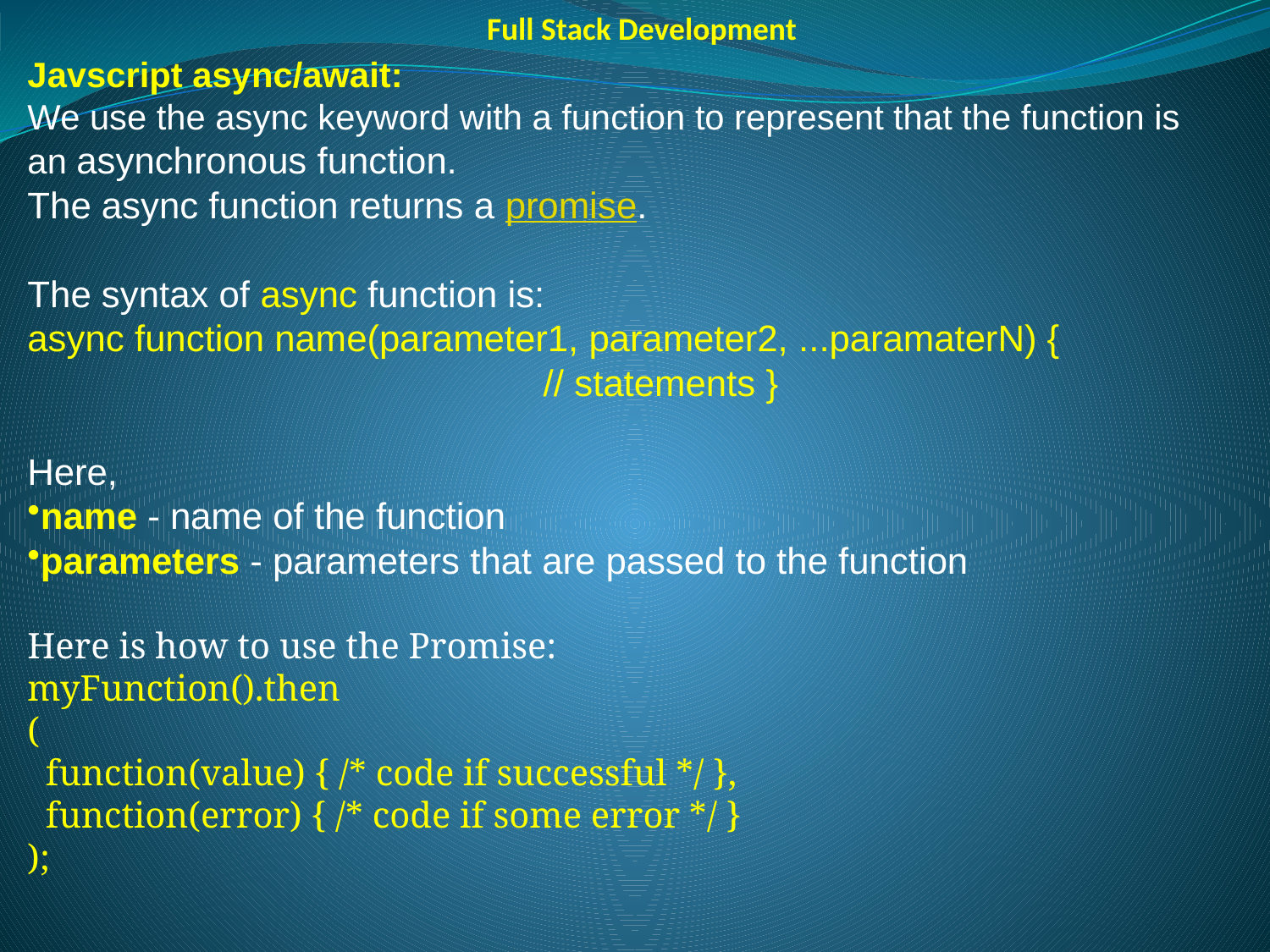

Full Stack Development

Javscript async/await:
We use the async keyword with a function to represent that the function is an asynchronous function.
The async function returns a promise.

The syntax of async function is:
async function name(parameter1, parameter2, ...paramaterN) {
			             // statements }

Here,
name - name of the function
parameters - parameters that are passed to the function

Here is how to use the Promise:
myFunction().then
(
  function(value) { /* code if successful */ },
  function(error) { /* code if some error */ }
);